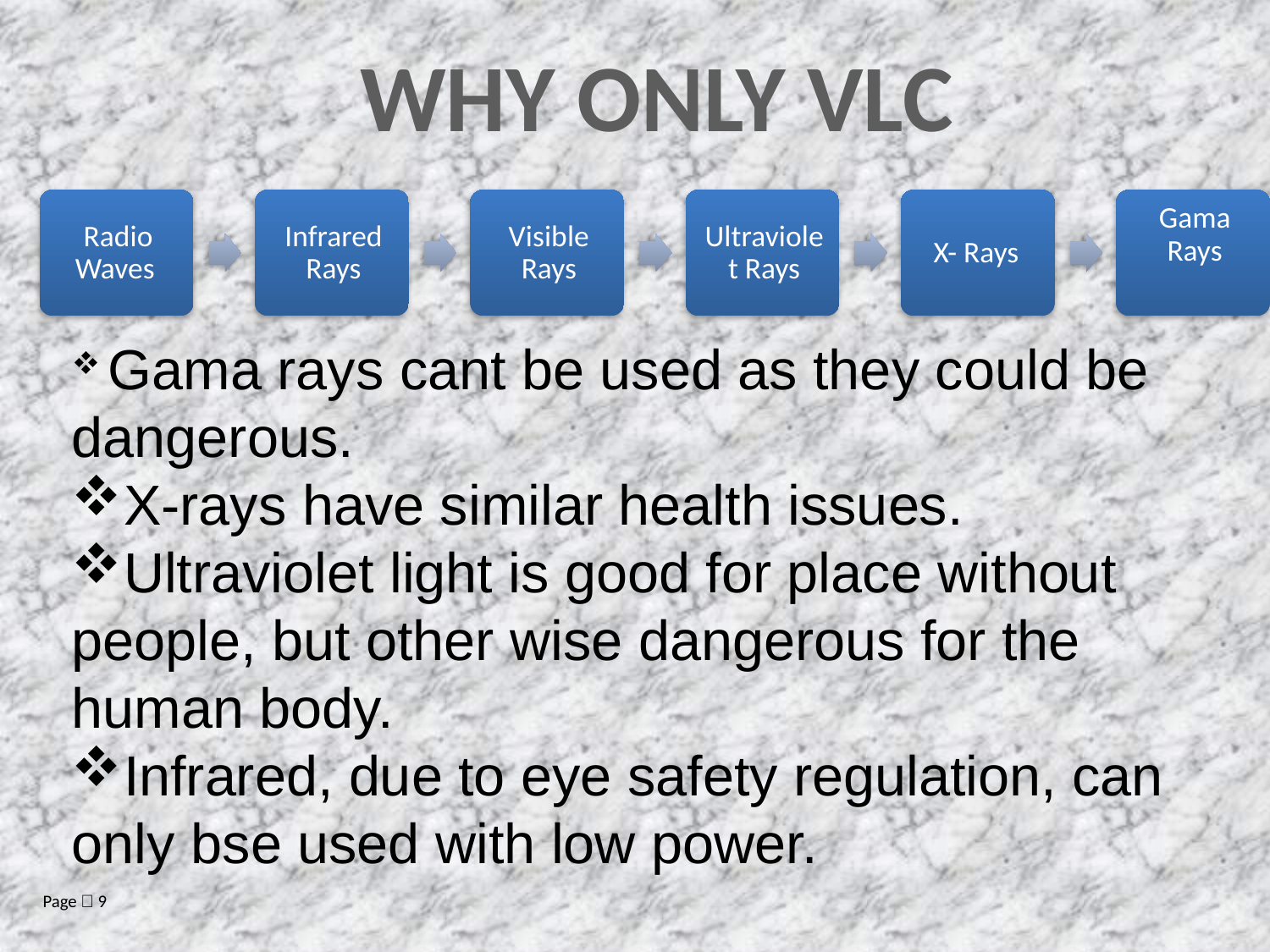

WHY ONLY VLC
Radio Waves

Infrared Rays

Visible Rays

Ultraviolet Rays

X- Rays

Gama Rays
 Gama rays cant be used as they could be dangerous.
X-rays have similar health issues.
Ultraviolet light is good for place without people, but other wise dangerous for the human body.
Infrared, due to eye safety regulation, can only bse used with low power.

      HENCE  WE  LEFT  WITH  THE  ONLY  THE VISIBLE - LIGHT SPECTRUM.